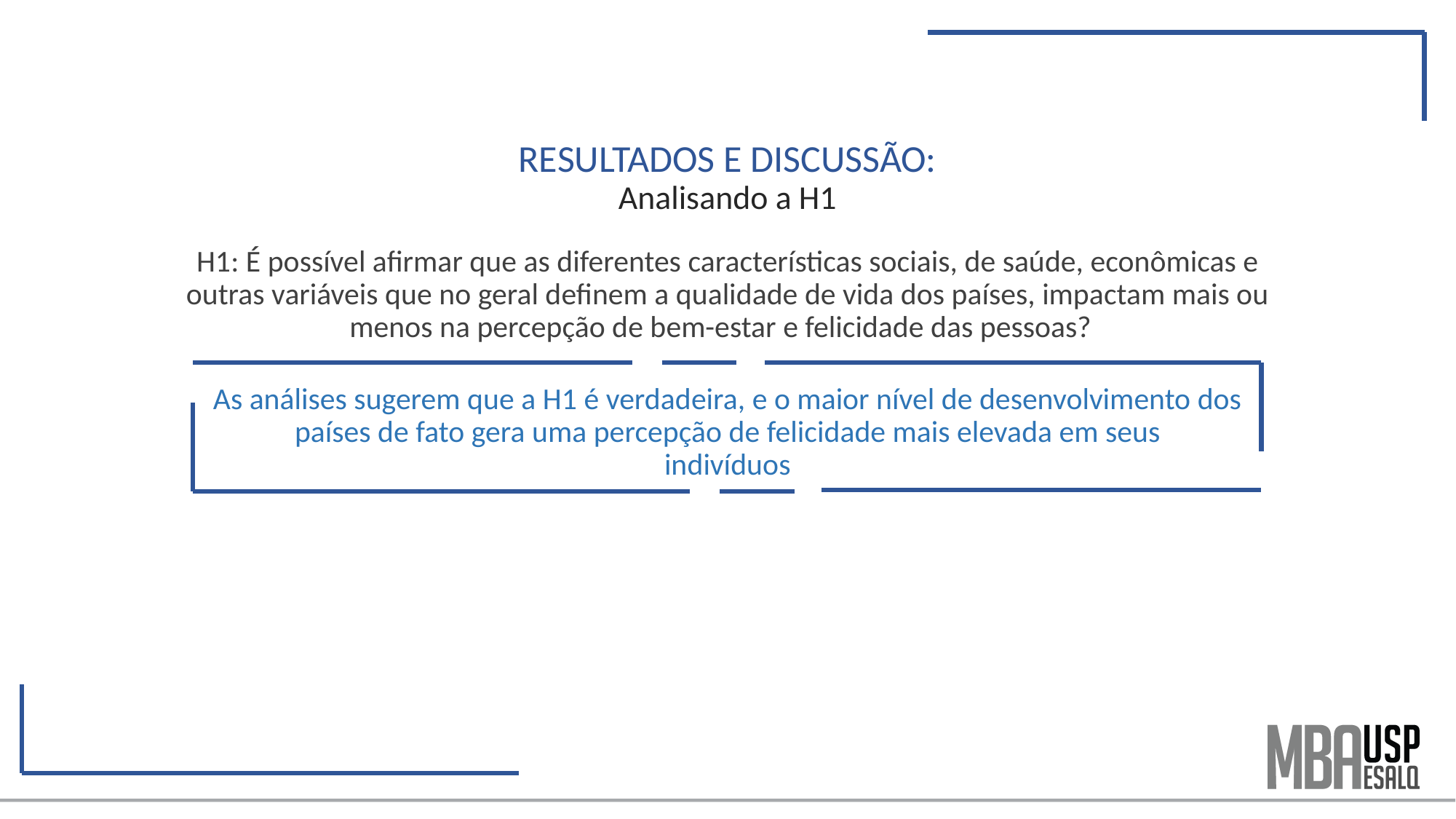

# RESULTADOS E DISCUSSÃO: Analisando a H1
H1: É possível afirmar que as diferentes características sociais, de saúde, econômicas e outras variáveis que no geral definem a qualidade de vida dos países, impactam mais ou menos na percepção de bem-estar e felicidade das pessoas?
As análises sugerem que a H1 é verdadeira, e o maior nível de desenvolvimento dos
países de fato gera uma percepção de felicidade mais elevada em seus
indivíduos